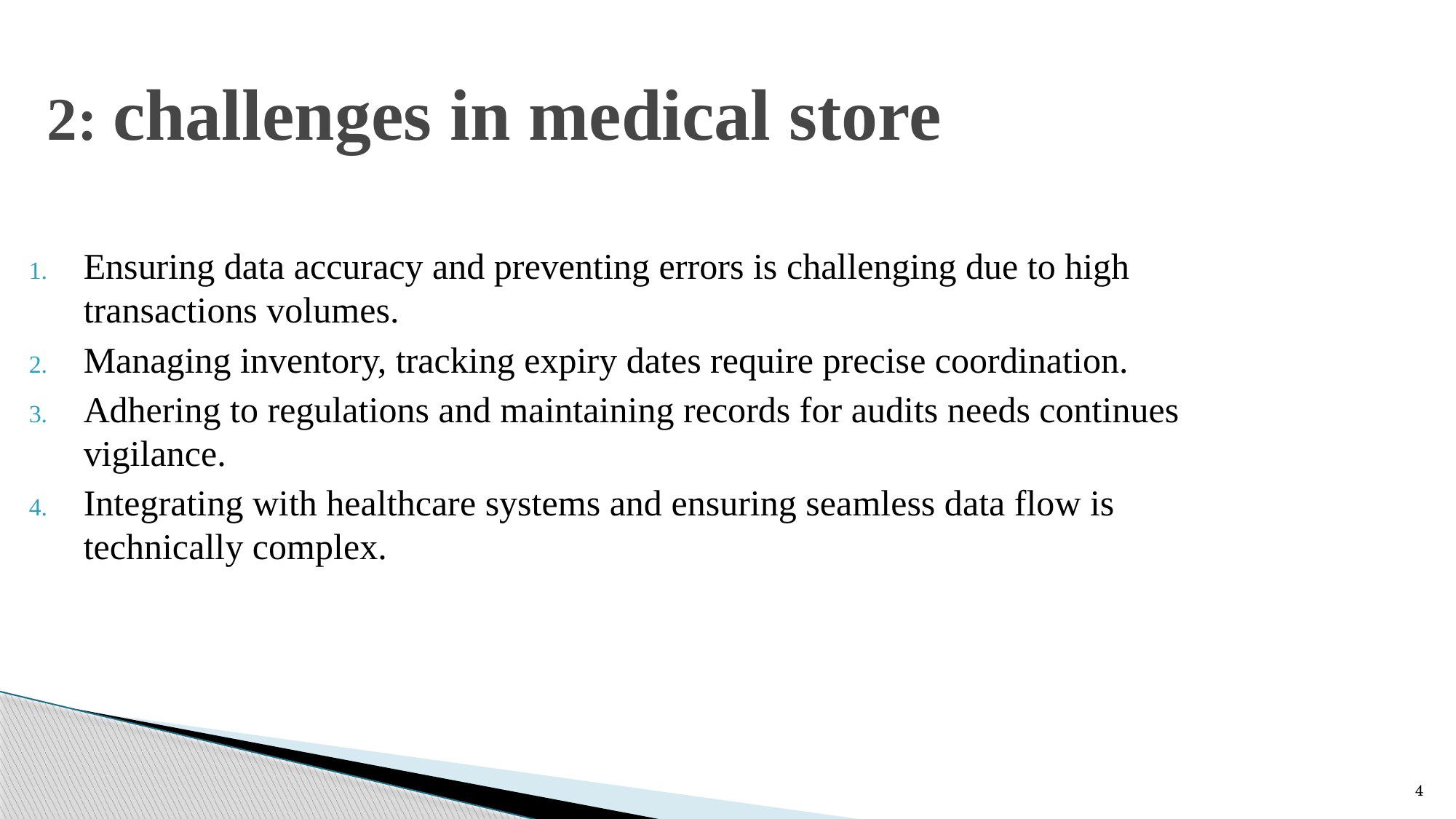

# 2: challenges in medical store
Ensuring data accuracy and preventing errors is challenging due to high transactions volumes.
Managing inventory, tracking expiry dates require precise coordination.
Adhering to regulations and maintaining records for audits needs continues vigilance.
Integrating with healthcare systems and ensuring seamless data flow is technically complex.
4